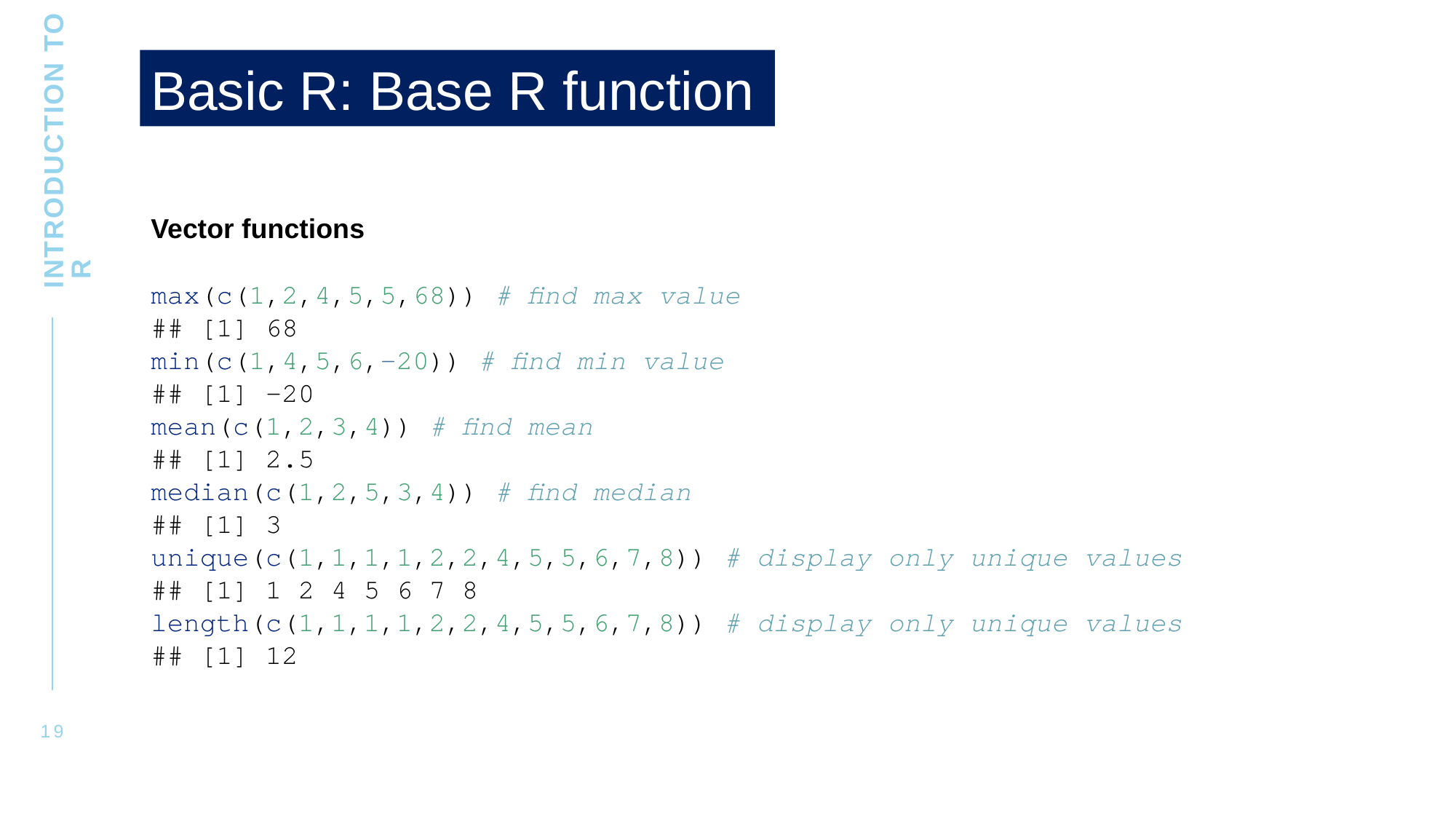

Basic R: Base R function
Introduction to R
Vector functions

max(c(1,2,4,5,5,68)) # find max value
## [1] 68
min(c(1,4,5,6,-20)) # find min value
## [1] -20
mean(c(1,2,3,4)) # find mean
## [1] 2.5
median(c(1,2,5,3,4)) # find median
## [1] 3
unique(c(1,1,1,1,2,2,4,5,5,6,7,8)) # display only unique values
## [1] 1 2 4 5 6 7 8
length(c(1,1,1,1,2,2,4,5,5,6,7,8)) # display only unique values
## [1] 12
19